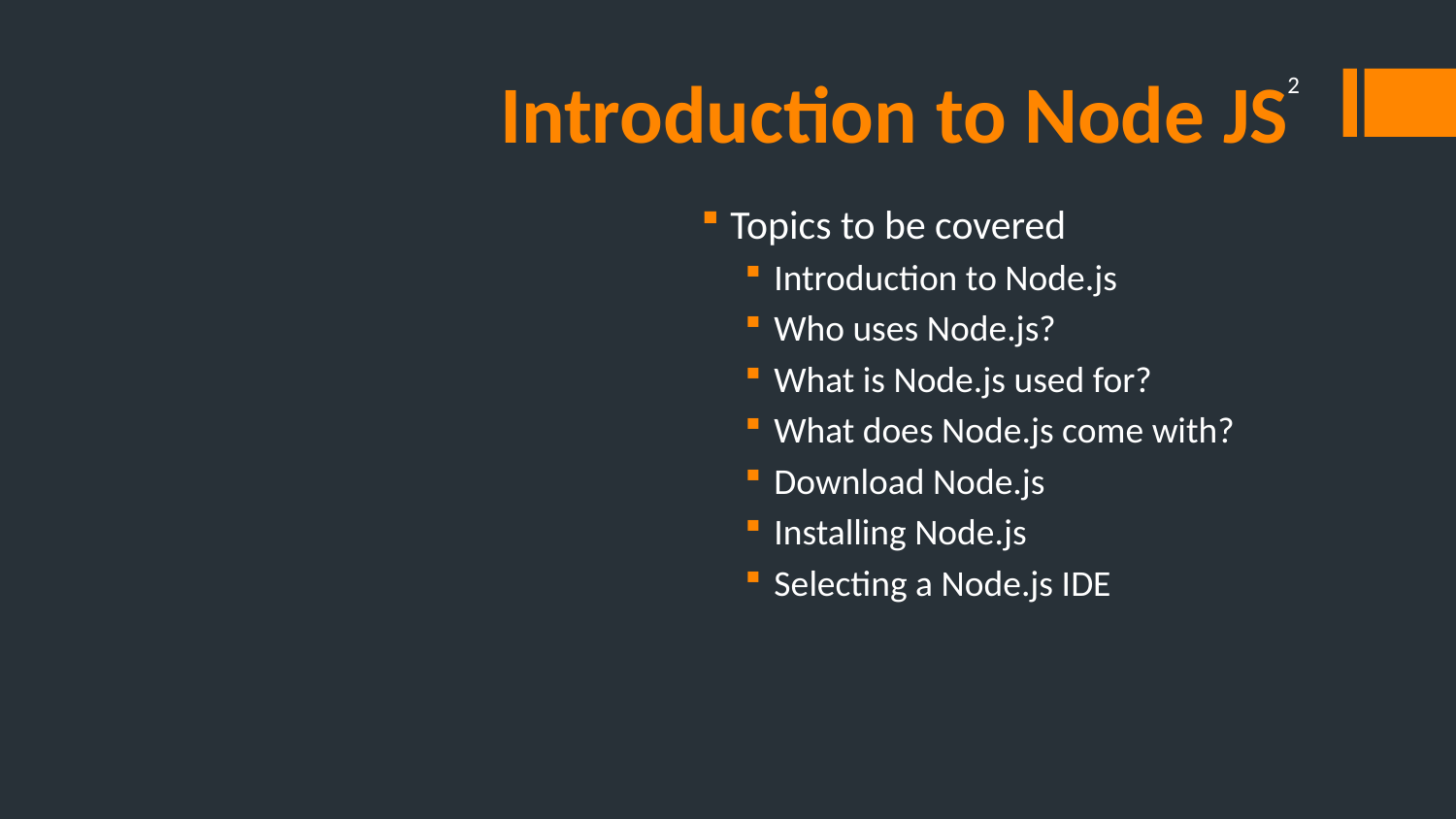

# Introduction to Node JS
2
Topics to be covered
Introduction to Node.js
Who uses Node.js?
What is Node.js used for?
What does Node.js come with?
Download Node.js
Installing Node.js
Selecting a Node.js IDE